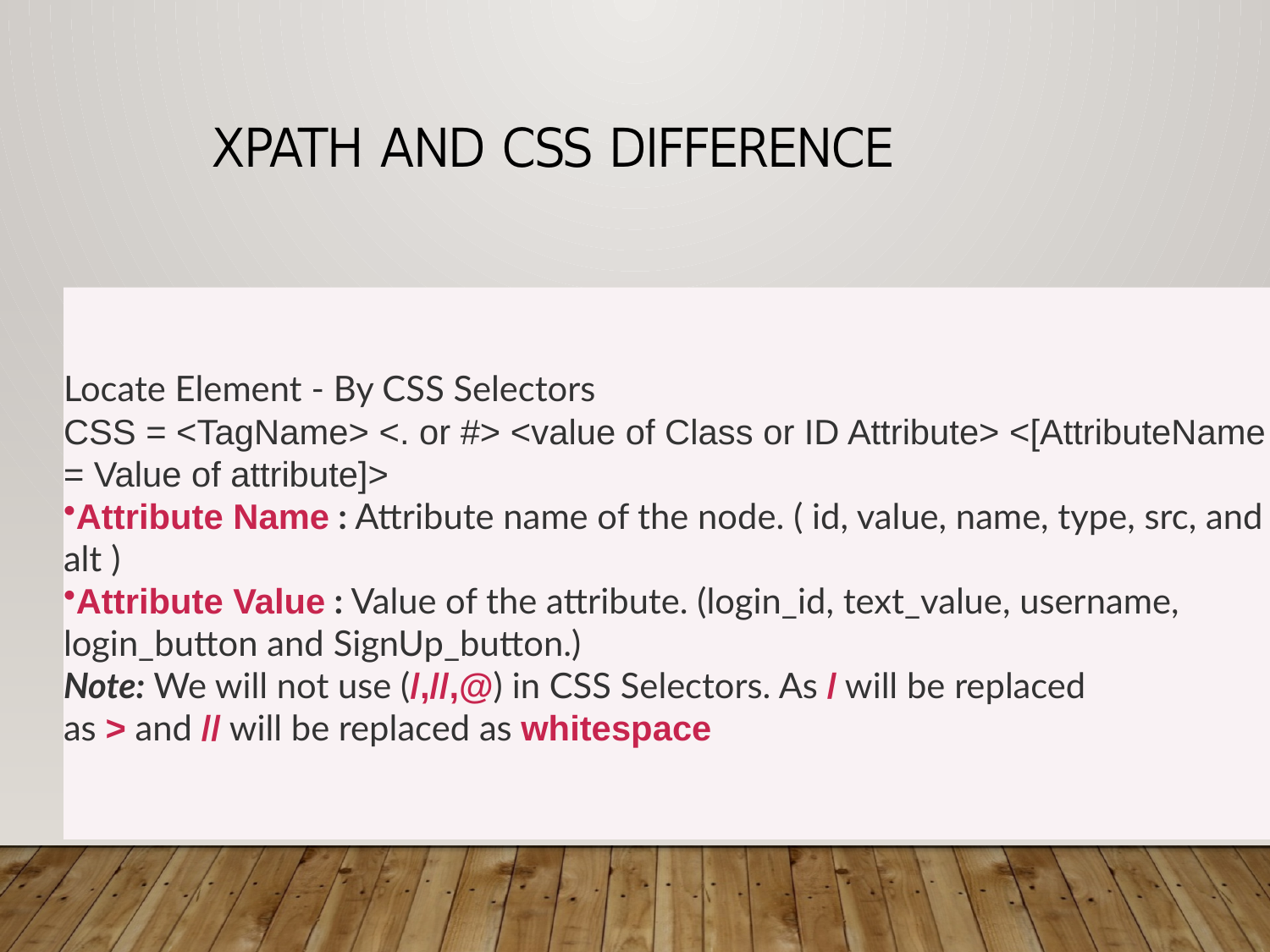

# XPATH and CSS difference
Locate Element - By CSS Selectors
CSS = <TagName> <. or #> <value of Class or ID Attribute> <[AttributeName = Value of attribute]>
Attribute Name : Attribute name of the node. ( id, value, name, type, src, and alt )
Attribute Value : Value of the attribute. (login_id, text_value, username, login_button and SignUp_button.)
Note: We will not use (/,//,@) in CSS Selectors. As / will be replaced as > and // will be replaced as whitespace